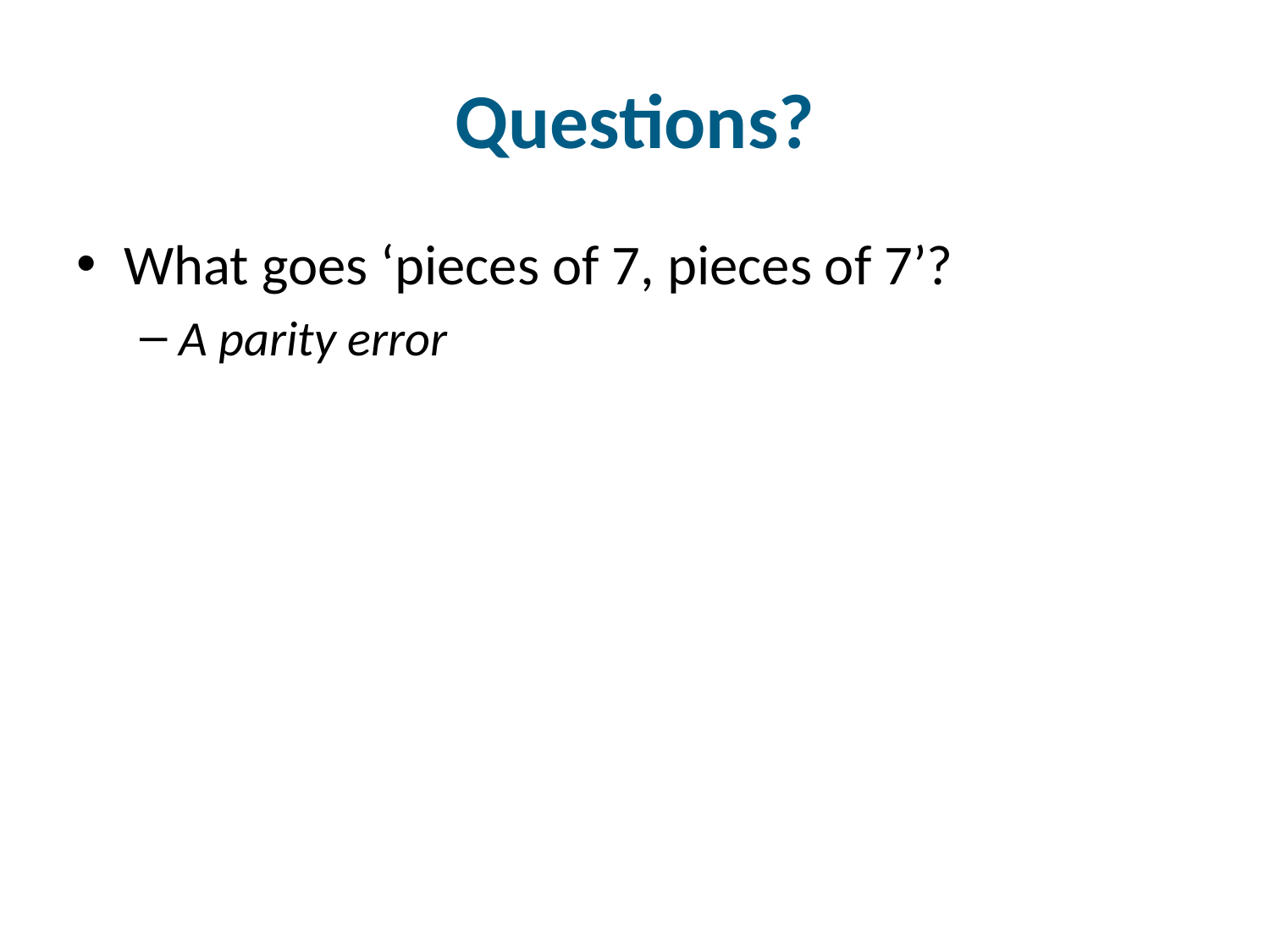

# Questions?
What goes ‘pieces of 7, pieces of 7’?
A parity error